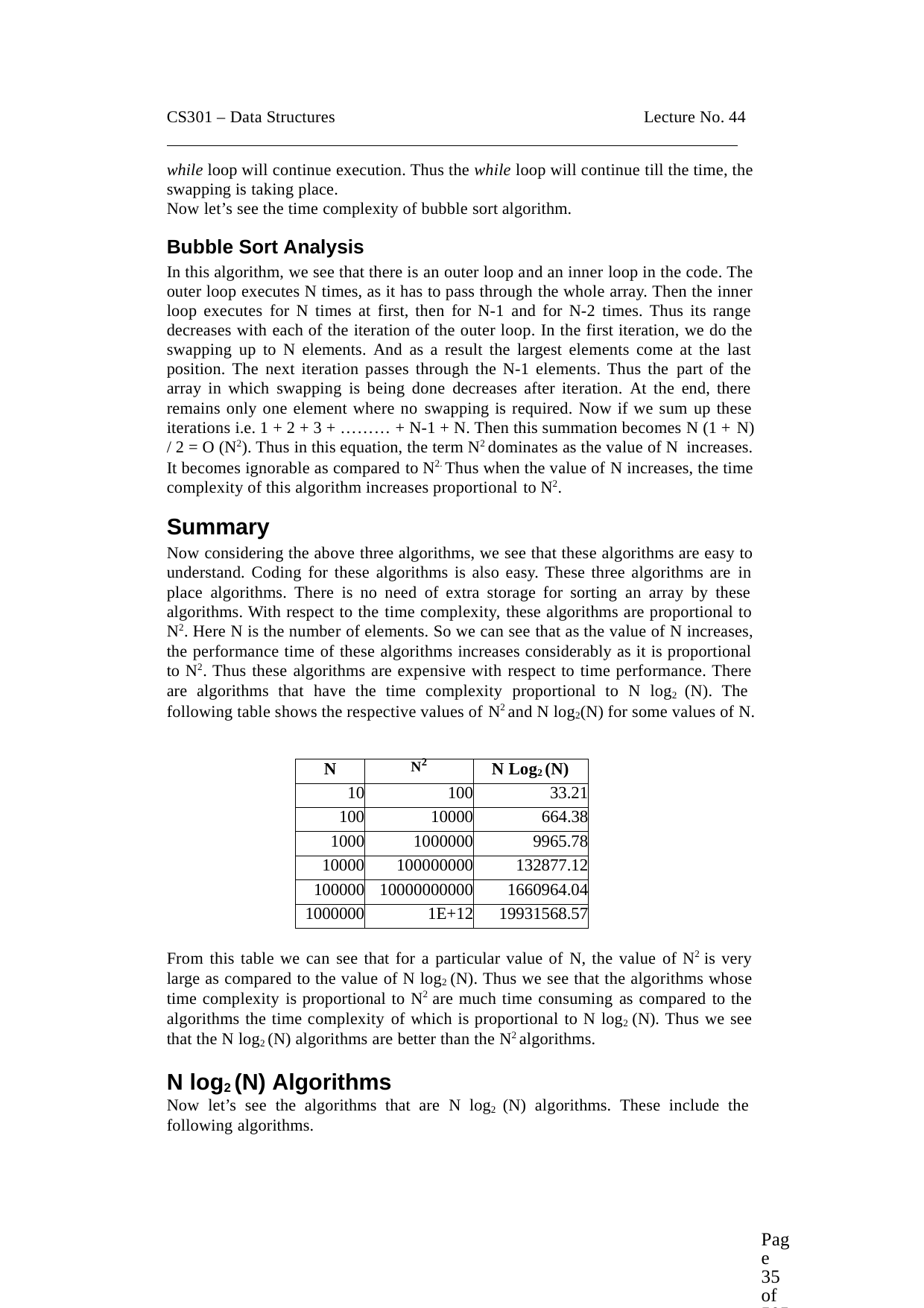

CS301 – Data Structures	Lecture No. 44

while loop will continue execution. Thus the while loop will continue till the time, the  swapping is taking place.
Now let’s see the time complexity of bubble sort algorithm.

Bubble Sort Analysis
In this algorithm, we see that there is an outer loop and an inner loop in the code. The  outer loop executes N times, as it has to pass through the whole array. Then the inner  loop executes for N times at first, then for N-1 and for N-2 times. Thus its range  decreases with each of the iteration of the outer loop. In the first iteration, we do the  swapping up to N elements. And as a result the largest elements come at the last  position. The next iteration passes through the N-1 elements. Thus the part of the  array in which swapping is being done decreases after iteration. At the end, there  remains only one element where no swapping is required. Now if we sum up these  iterations i.e. 1 + 2 + 3 + ……… + N-1 + N. Then this summation becomes N (1 + N)
/ 2 = O (N2). Thus in this equation, the term N2 dominates as the value of N increases.
It becomes ignorable as compared to N2. Thus when the value of N increases, the time  complexity of this algorithm increases proportional to N2.
Summary
Now considering the above three algorithms, we see that these algorithms are easy to  understand. Coding for these algorithms is also easy. These three algorithms are in  place algorithms. There is no need of extra storage for sorting an array by these  algorithms. With respect to the time complexity, these algorithms are proportional to  N2. Here N is the number of elements. So we can see that as the value of N increases,  the performance time of these algorithms increases considerably as it is proportional  to N2. Thus these algorithms are expensive with respect to time performance. There  are algorithms that have the time complexity proportional to N log2 (N). The  following table shows the respective values of N2 and N log2(N) for some values of N.

| N | N2 | N Log2 (N) |
| --- | --- | --- |
| 10 | 100 | 33.21 |
| 100 | 10000 | 664.38 |
| 1000 | 1000000 | 9965.78 |
| 10000 | 100000000 | 132877.12 |
| 100000 | 10000000000 | 1660964.04 |
| 1000000 | 1E+12 | 19931568.57 |
From this table we can see that for a particular value of N, the value of N2 is very  large as compared to the value of N log2 (N). Thus we see that the algorithms whose  time complexity is proportional to N2 are much time consuming as compared to the  algorithms the time complexity of which is proportional to N log2 (N). Thus we see  that the N log2 (N) algorithms are better than the N2 algorithms.
N log2 (N) Algorithms
Now let’s see the algorithms that are N log2 (N) algorithms. These include the  following algorithms.
Page 35 of 505